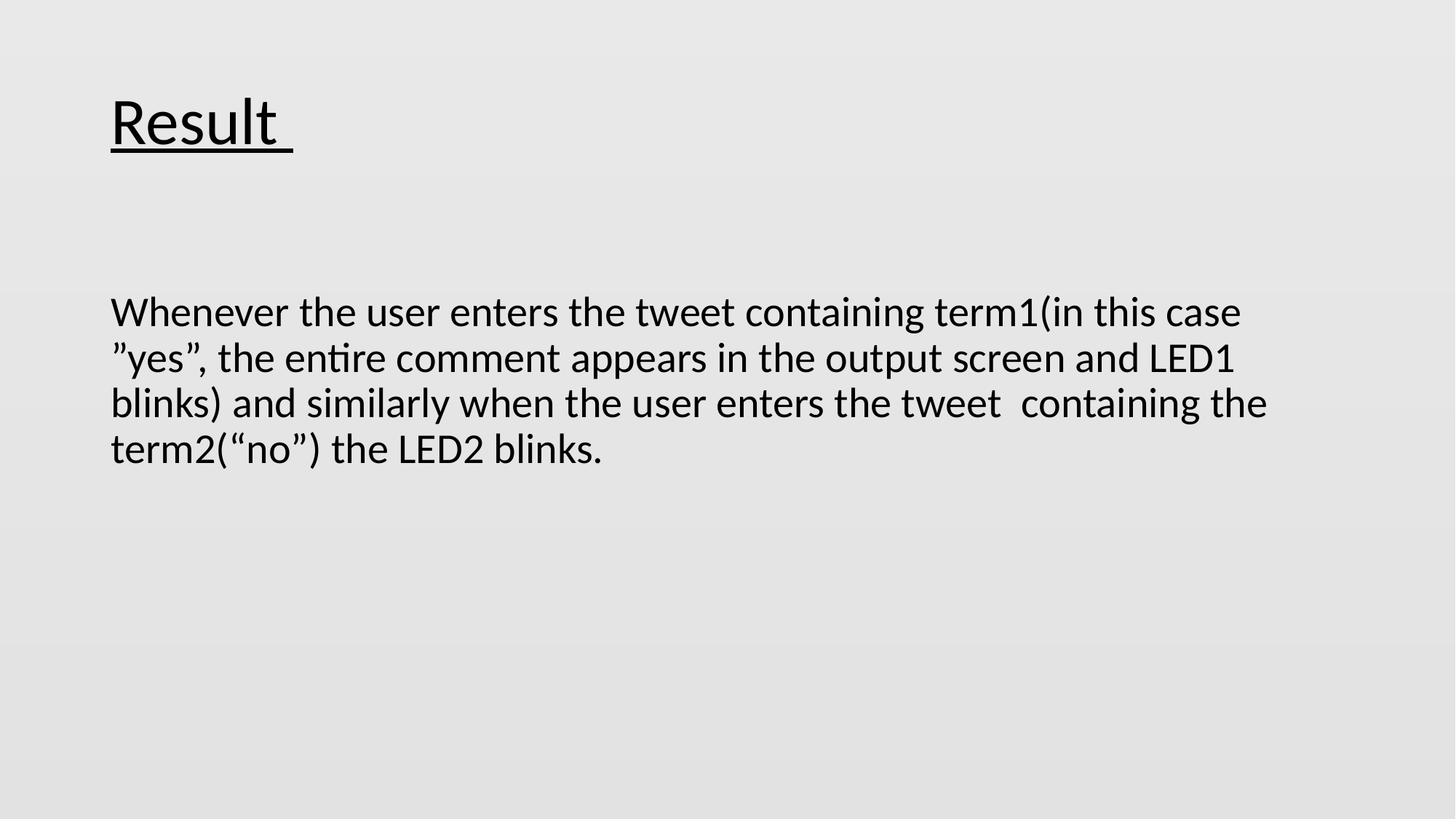

# Result

Whenever the user enters the tweet containing term1(in this case ”yes”, the entire comment appears in the output screen and LED1 blinks) and similarly when the user enters the tweet  containing the term2(“no”) the LED2 blinks.